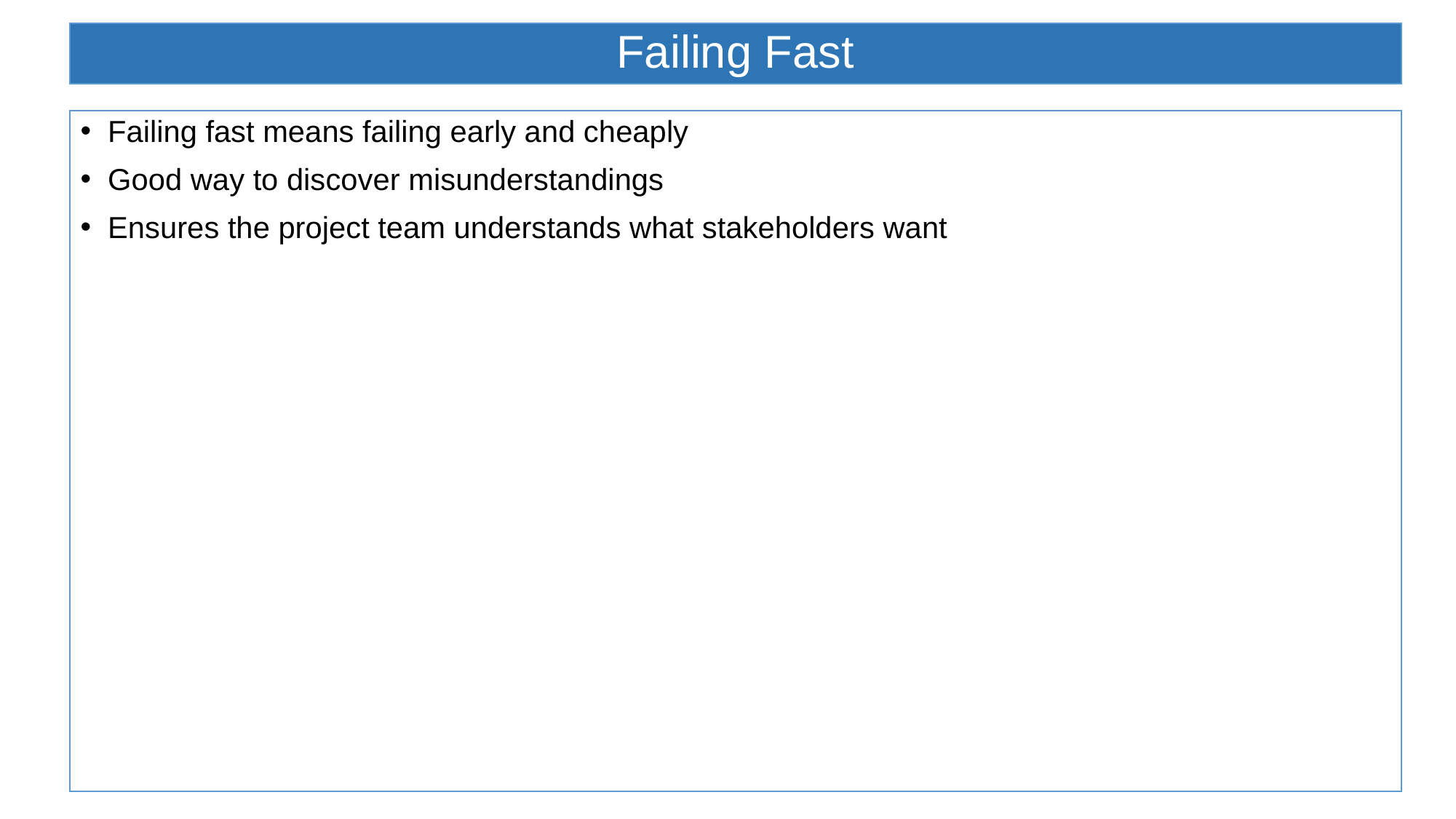

# Failing Fast
Failing fast means failing early and cheaply
Good way to discover misunderstandings
Ensures the project team understands what stakeholders want